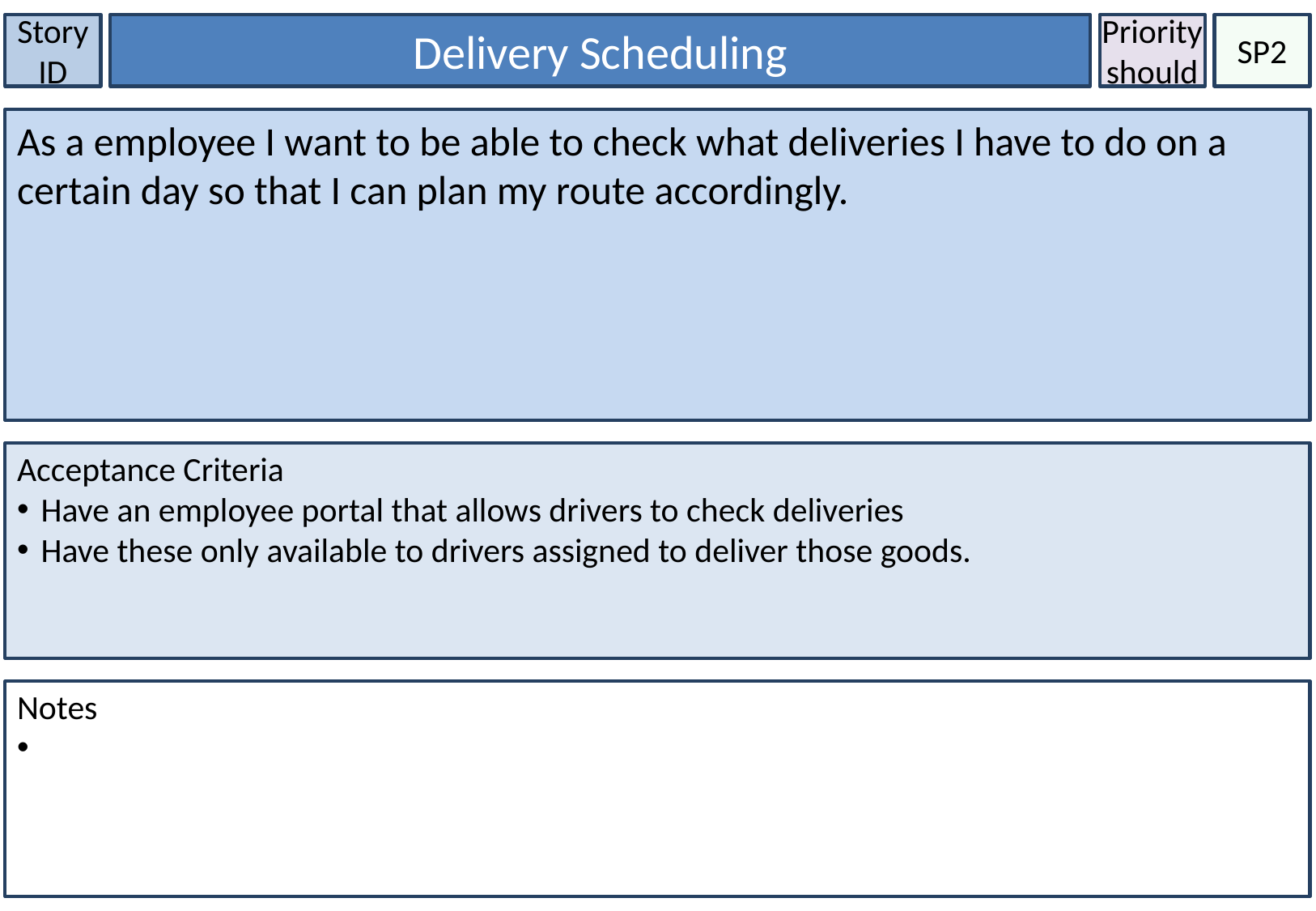

Story ID
Delivery Scheduling
Priority
should
SP2
As a employee I want to be able to check what deliveries I have to do on a certain day so that I can plan my route accordingly.
Acceptance Criteria
Have an employee portal that allows drivers to check deliveries
Have these only available to drivers assigned to deliver those goods.
Notes